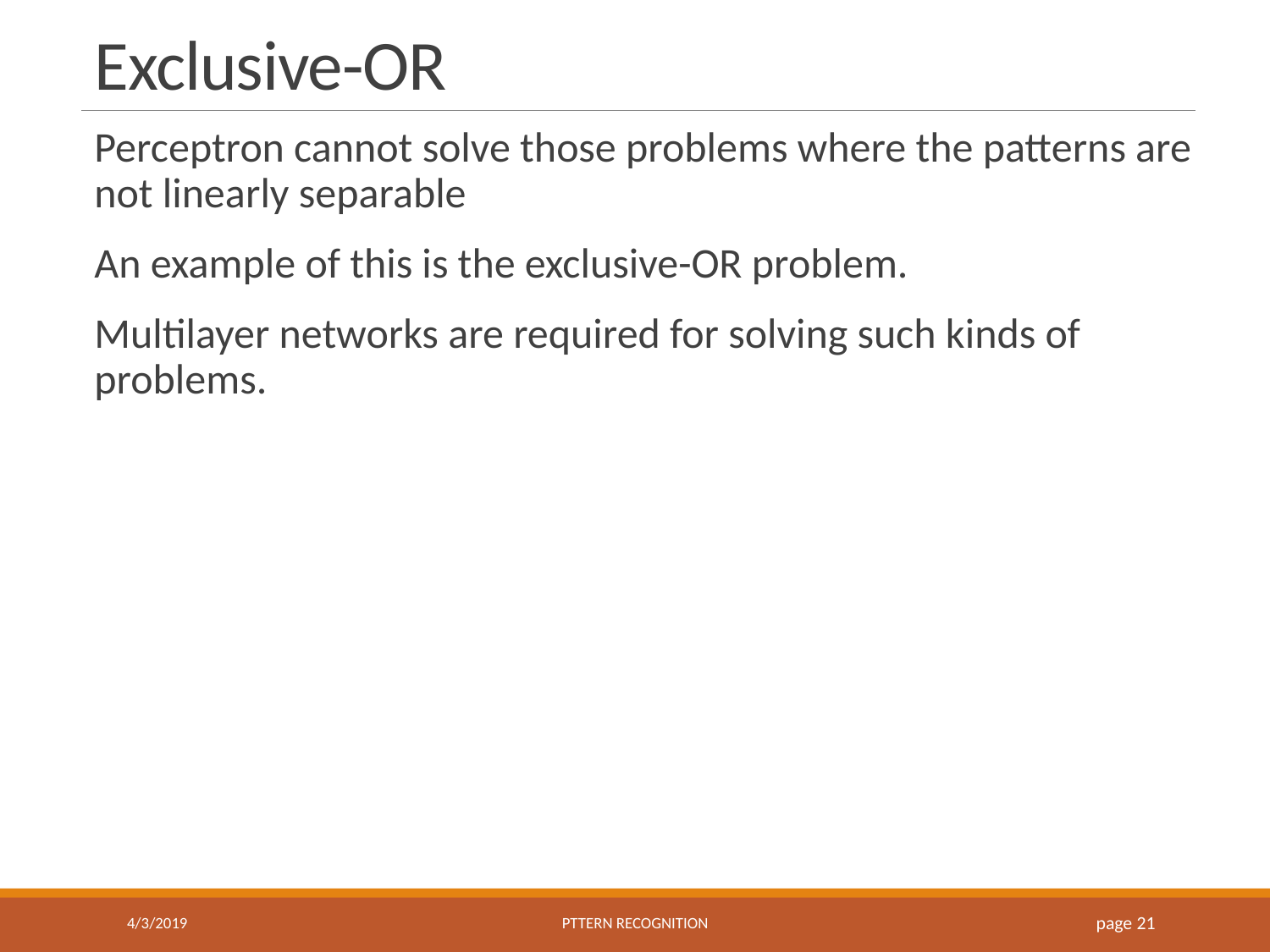

# Exclusive-OR
Perceptron cannot solve those problems where the patterns are not linearly separable
An example of this is the exclusive-OR problem.
Multilayer networks are required for solving such kinds of problems.
4/3/2019
Pttern recognition
 page 21